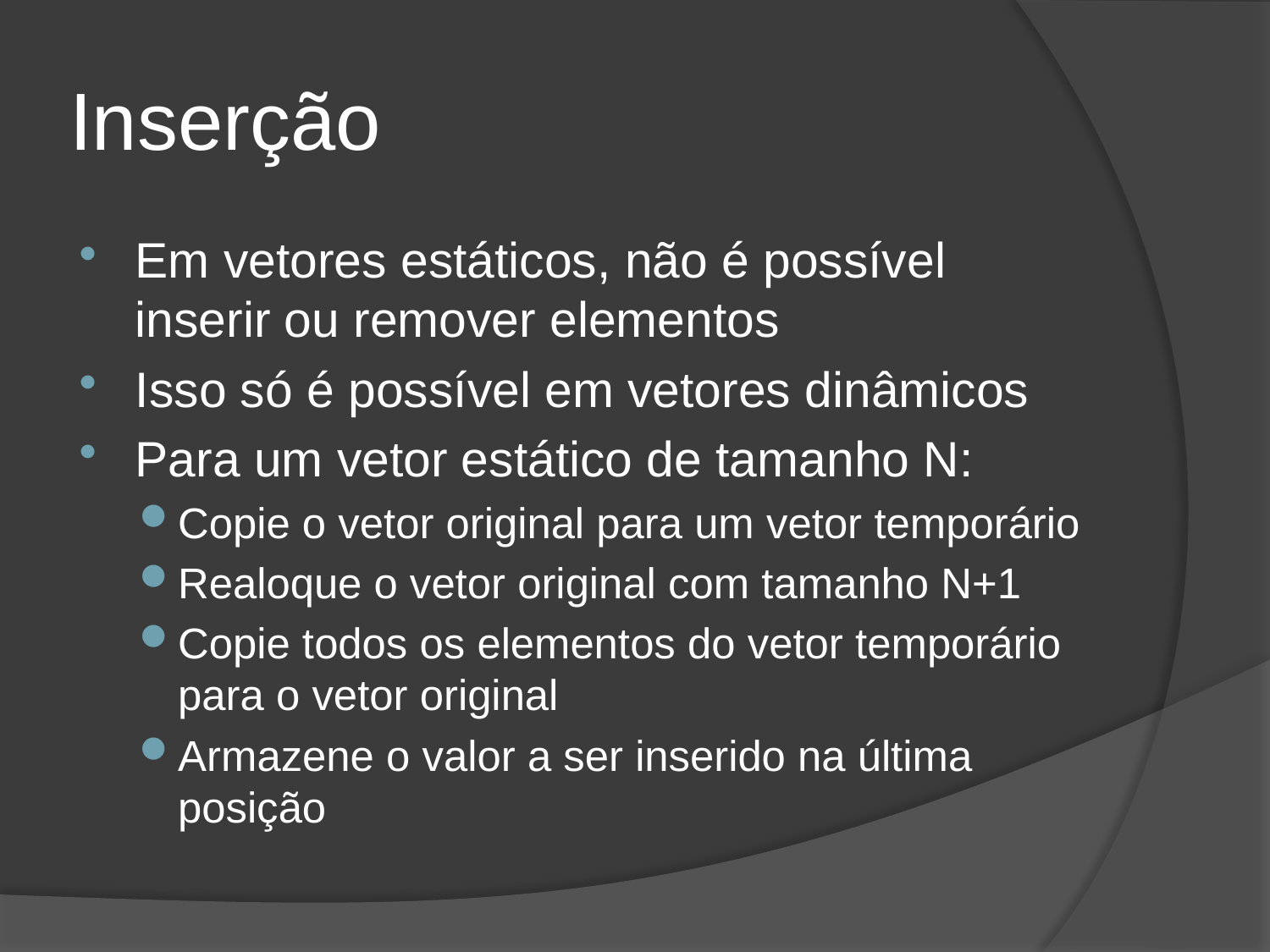

# Inserção
Em vetores estáticos, não é possível inserir ou remover elementos
Isso só é possível em vetores dinâmicos
Para um vetor estático de tamanho N:
Copie o vetor original para um vetor temporário
Realoque o vetor original com tamanho N+1
Copie todos os elementos do vetor temporário para o vetor original
Armazene o valor a ser inserido na última posição